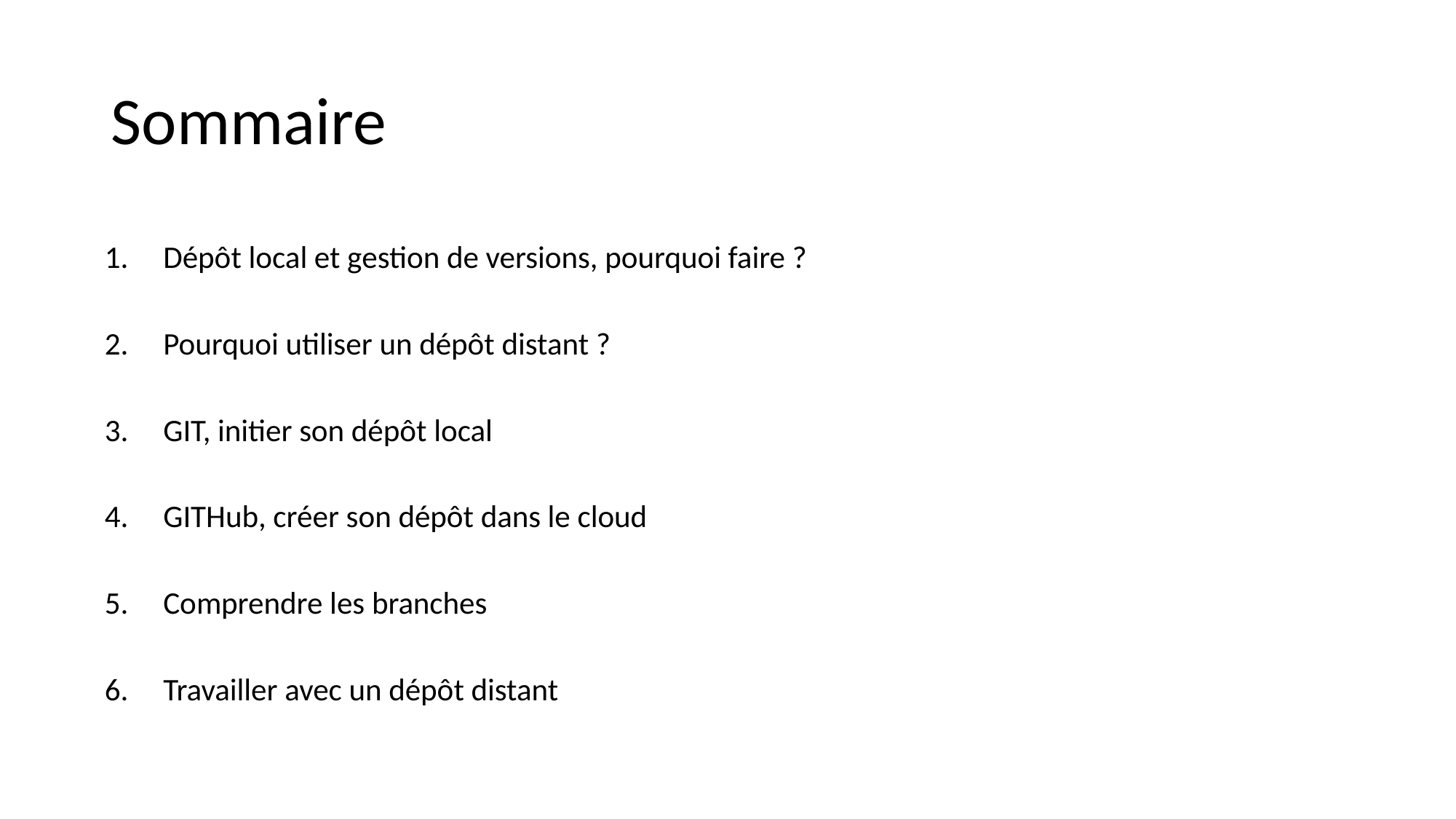

# Sommaire
Dépôt local et gestion de versions, pourquoi faire ?
Pourquoi utiliser un dépôt distant ?
GIT, initier son dépôt local
GITHub, créer son dépôt dans le cloud
Comprendre les branches
Travailler avec un dépôt distant